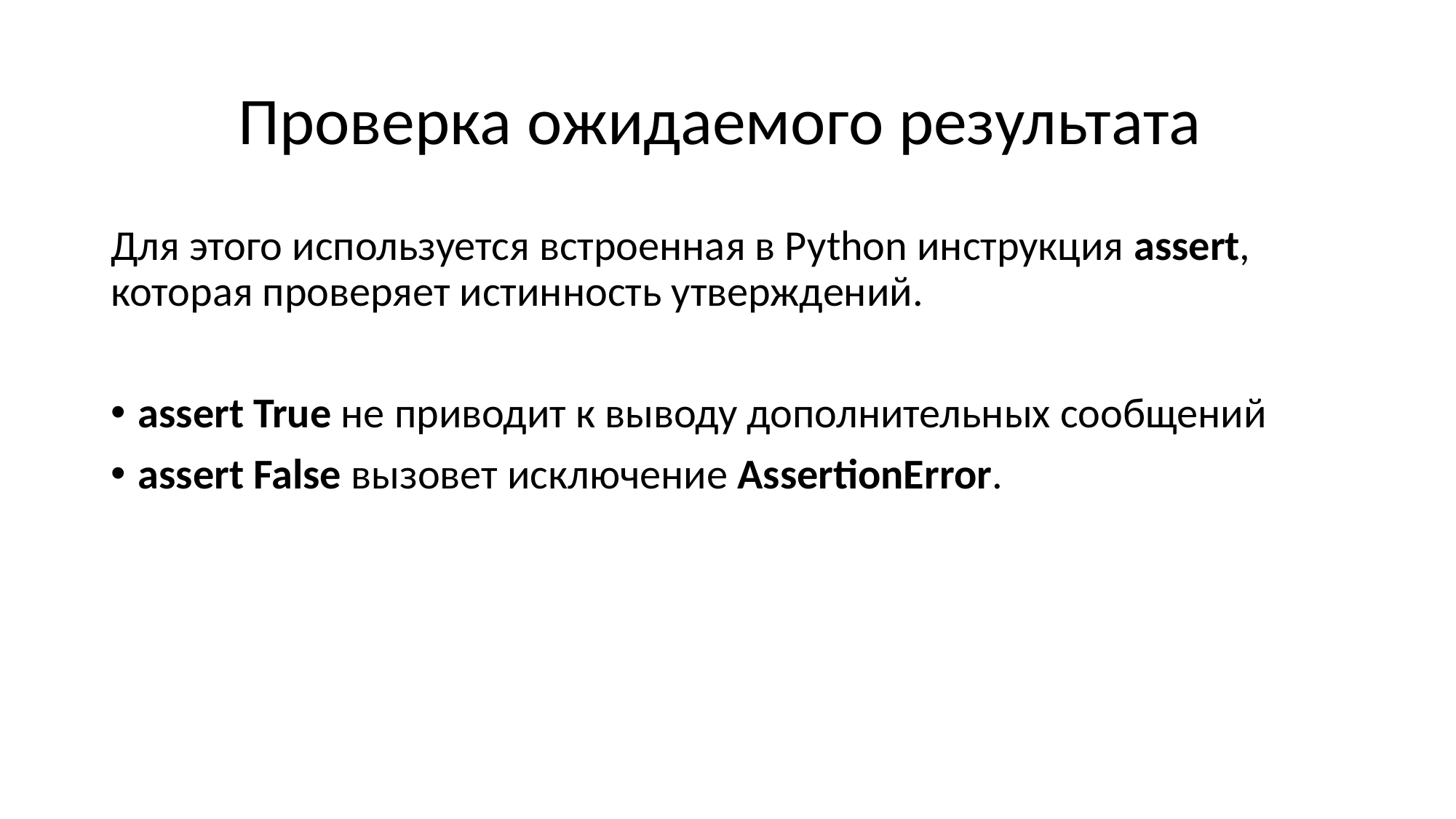

# Проверка ожидаемого результата
Для этого используется встроенная в Python инструкция assert, которая проверяет истинность утверждений.

assert True не приводит к выводу дополнительных сообщений
assert False вызовет исключение AssertionError.